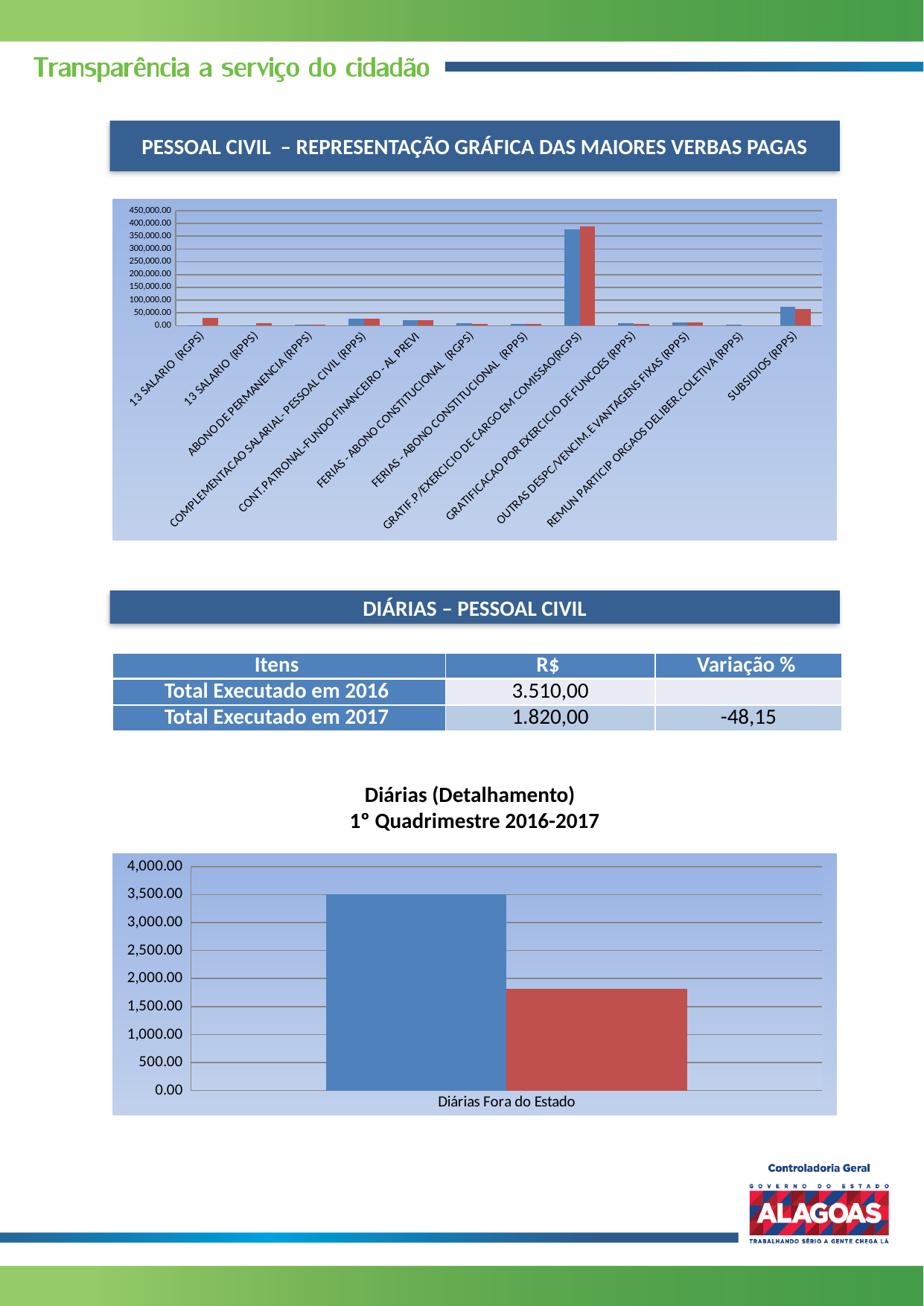

PESSOAL CIVIL  – REPRESENTAÇÃO GRÁFICA DAS MAIORES VERBAS PAGAS

### Chart

| Category |  |  |
|---|---|---|
| 13 SALARIO  (RGPS) | 1221.1799999999998 | 31183.34 |
| 13 SALARIO  (RPPS) | 347.68 | 10248.52 |
| ABONO DE PERMANENCIA (RPPS) | 4874.92 | 4373.74 |
| COMPLEMENTACAO SALARIAL- PESSOAL CIVIL (RPPS) | 27719.72 | 27719.72 |
| CONT.PATRONAL-FUNDO FINANCEIRO - AL PREVI | 22236.04 | 20384.759999999984 |
| FERIAS - ABONO CONSTITUCIONAL  (RGPS) | 10295.48 | 6581.4 |
| FERIAS - ABONO CONSTITUCIONAL  (RPPS) | 7583.93 | 7583.93 |
| GRATIF.P/EXERCICIO DE CARGO EM COMISSAO(RGPS) | 377616.11 | 387759.86 |
| GRATIFICACAO POR EXERCICIO DE FUNCOES (RPPS) | 9200.0 | 8200.0 |
| OUTRAS DESPC/VENCIM.E VANTAGENS FIXAS (RPPS) | 13057.98 | 13058.08 |
| REMUN PARTICIP ORGAOS DELIBER.COLETIVA (RPPS) | 3336.0 | 0.0 |
| SUBSIDIOS (RPPS) | 73004.6 | 64937.6 |
DIÁRIAS – PESSOAL CIVIL
| Itens | R$ | Variação % |
| --- | --- | --- |
| Total Executado em 2016 | 3.510,00 |  |
| Total Executado em 2017 | 1.820,00 | -48,15 |
Diárias (Detalhamento)
1º Quadrimestre 2016-2017

### Chart

| Category |  |  |
|---|---|---|
| Diárias Fora do Estado | 3510.0 | 1820.0 |